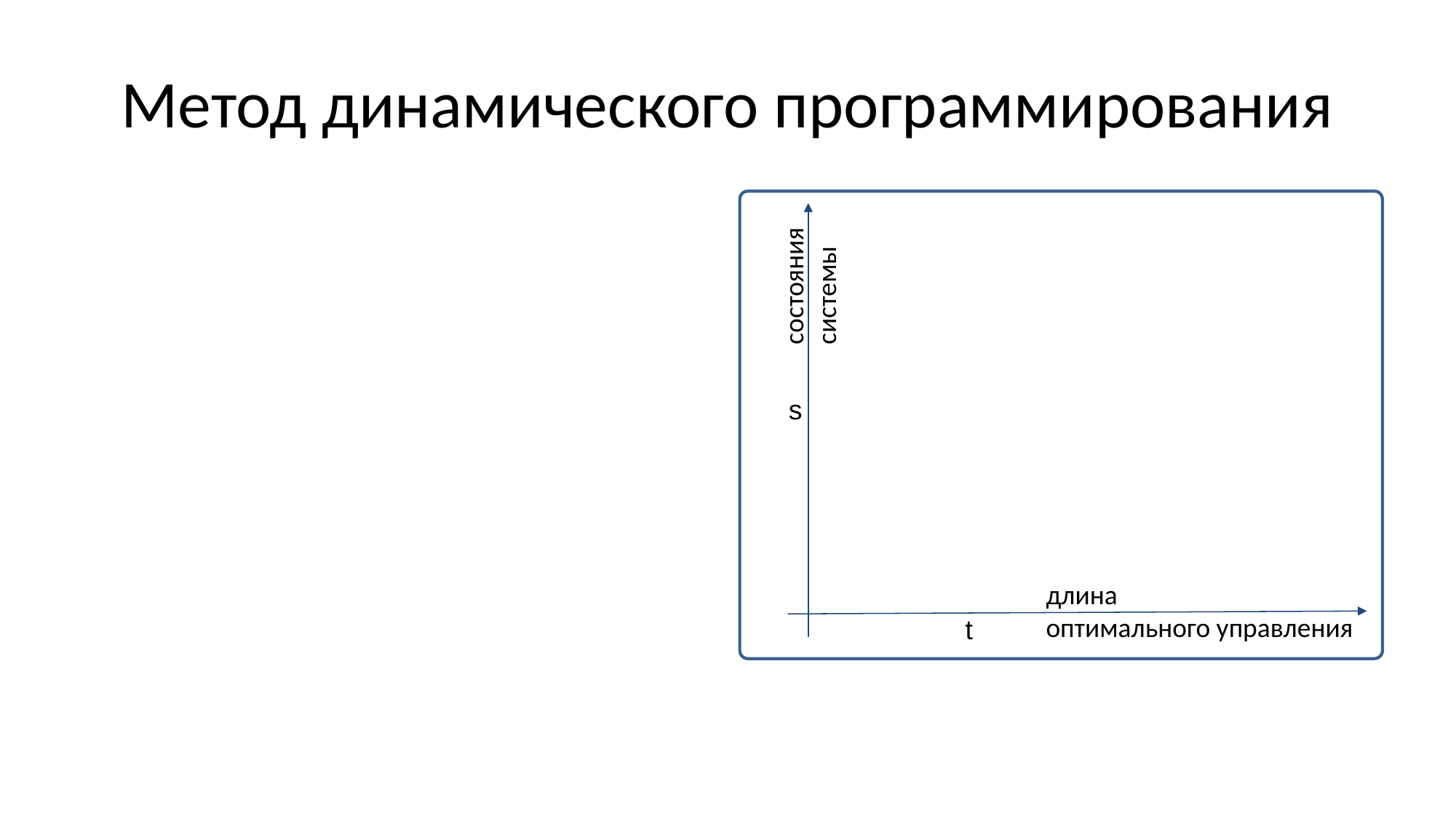

# Метод динамического программирования
«Прямой ход»
Заполняем таблицу оптимального управления по колонкам слева направо

«Обратный ход»
Начинаем от состояния с max значением целевой функции в последней колонке
На каждом шаге подбираем команду, которая привела к текущему состоянию и по ней определяем предшествующее состояние

состояния системы
s
длина
оптимального управления
t